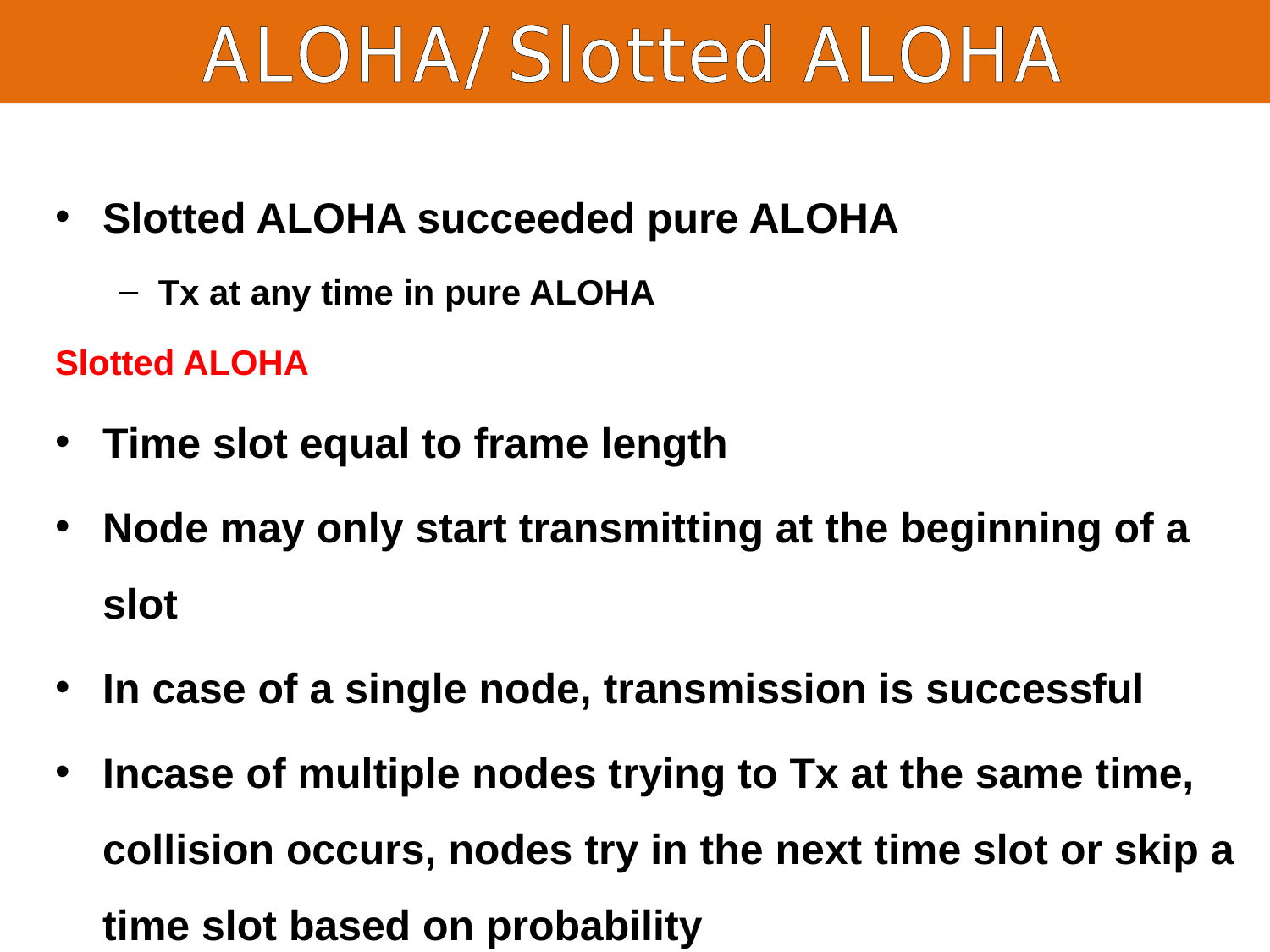

ALOHA/Slotted ALOHA
Slotted ALOHA succeeded pure ALOHA
Tx at any time in pure ALOHA
Slotted ALOHA
Time slot equal to frame length
Node may only start transmitting at the beginning of a slot
In case of a single node, transmission is successful
Incase of multiple nodes trying to Tx at the same time, collision occurs, nodes try in the next time slot or skip a time slot based on probability